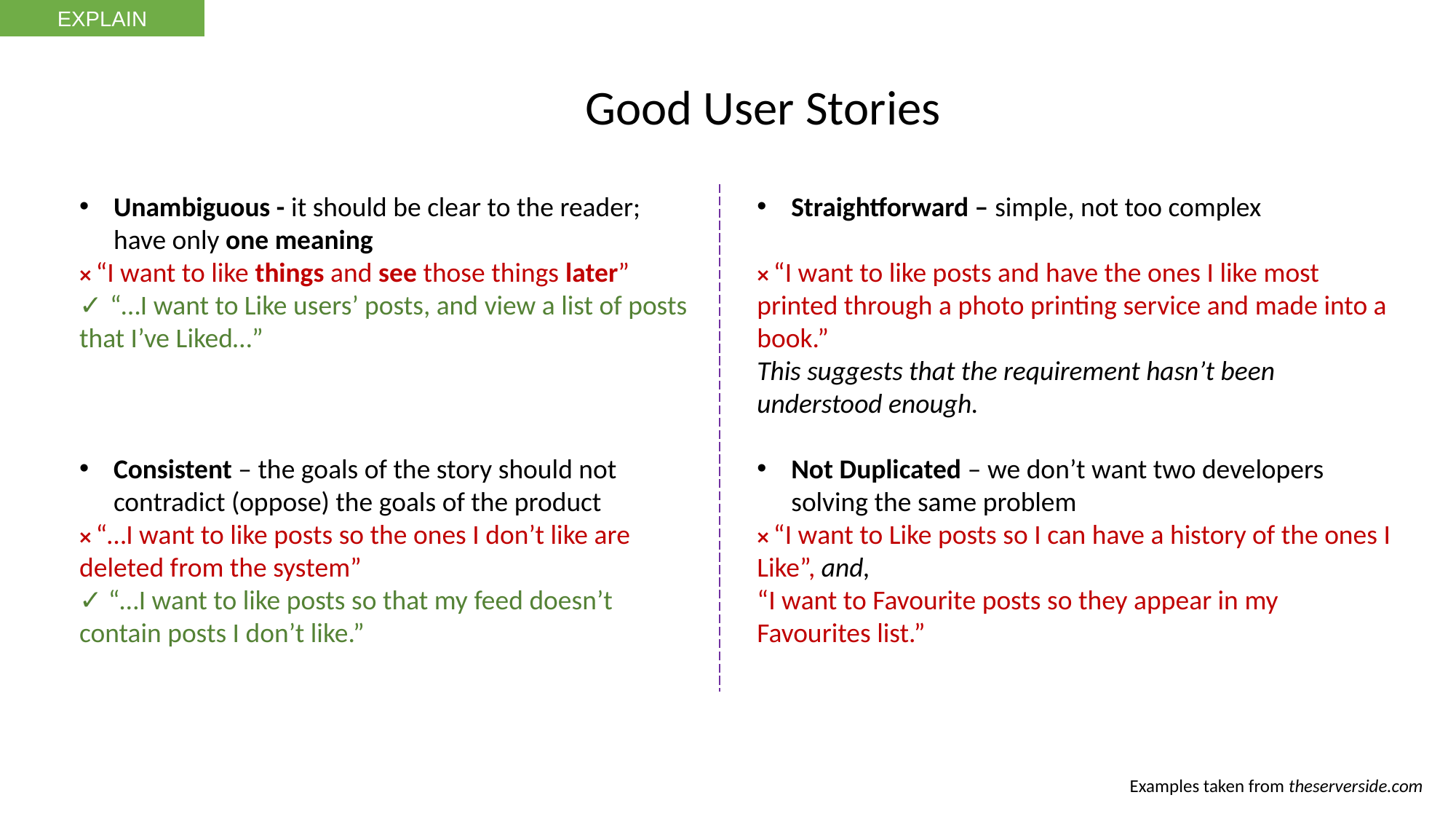

EXPLAIN
Good User Stories
Unambiguous - it should be clear to the reader; have only one meaning
❌ “I want to like things and see those things later”
✓ “…I want to Like users’ posts, and view a list of posts that I’ve Liked…”

Consistent – the goals of the story should not contradict (oppose) the goals of the product
❌ “…I want to like posts so the ones I don’t like are deleted from the system”
✓ “…I want to like posts so that my feed doesn’t contain posts I don’t like.”

Straightforward – simple, not too complex

❌ “I want to like posts and have the ones I like most printed through a photo printing service and made into a book.”
This suggests that the requirement hasn’t been understood enough.

Not Duplicated – we don’t want two developers solving the same problem
❌ “I want to Like posts so I can have a history of the ones I Like”, and,
“I want to Favourite posts so they appear in my Favourites list.”

Examples taken from theserverside.com